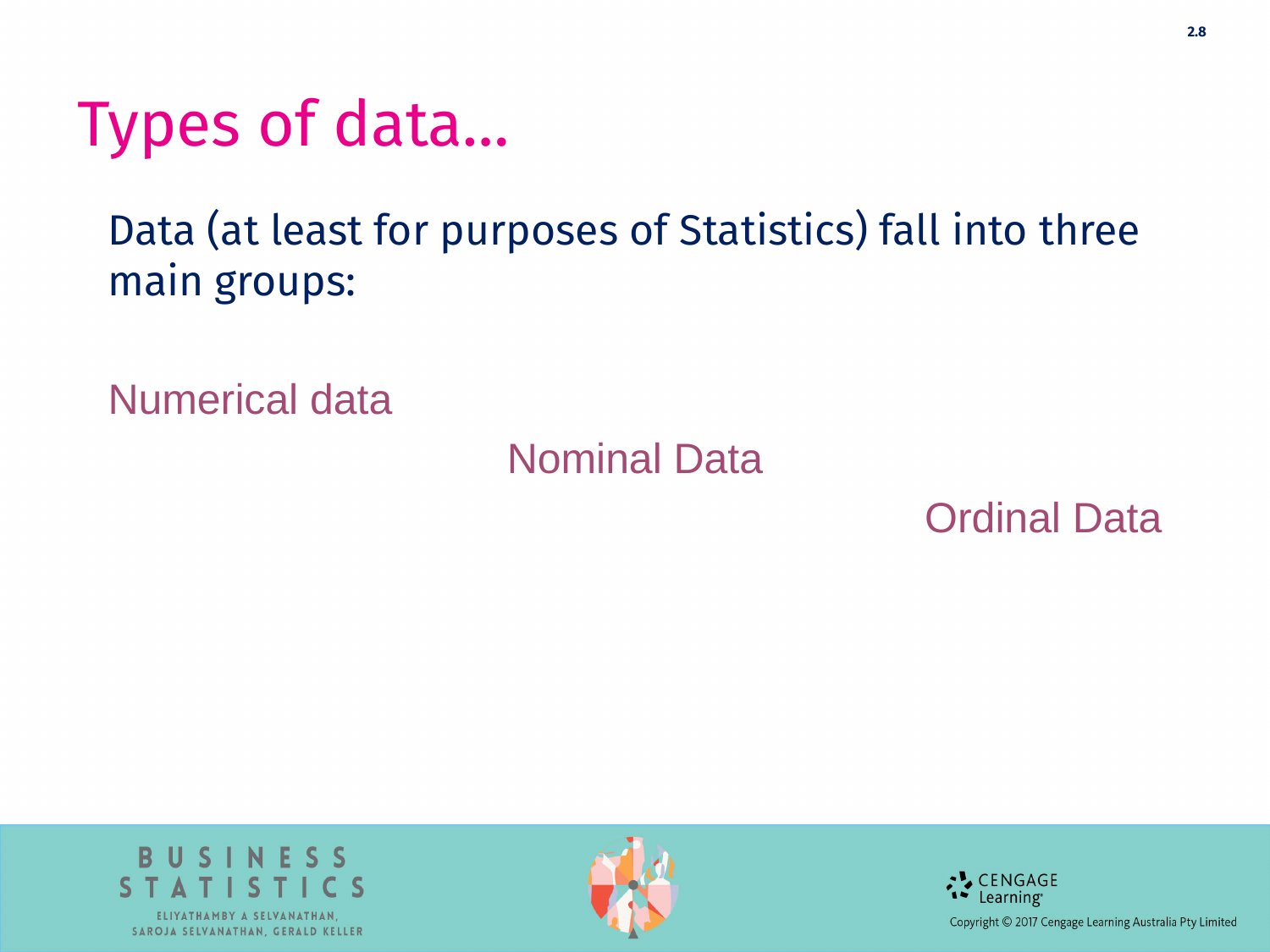

2.8
# Types of data…
Data (at least for purposes of Statistics) fall into three main groups:

Numerical data
Nominal Data
Ordinal Data